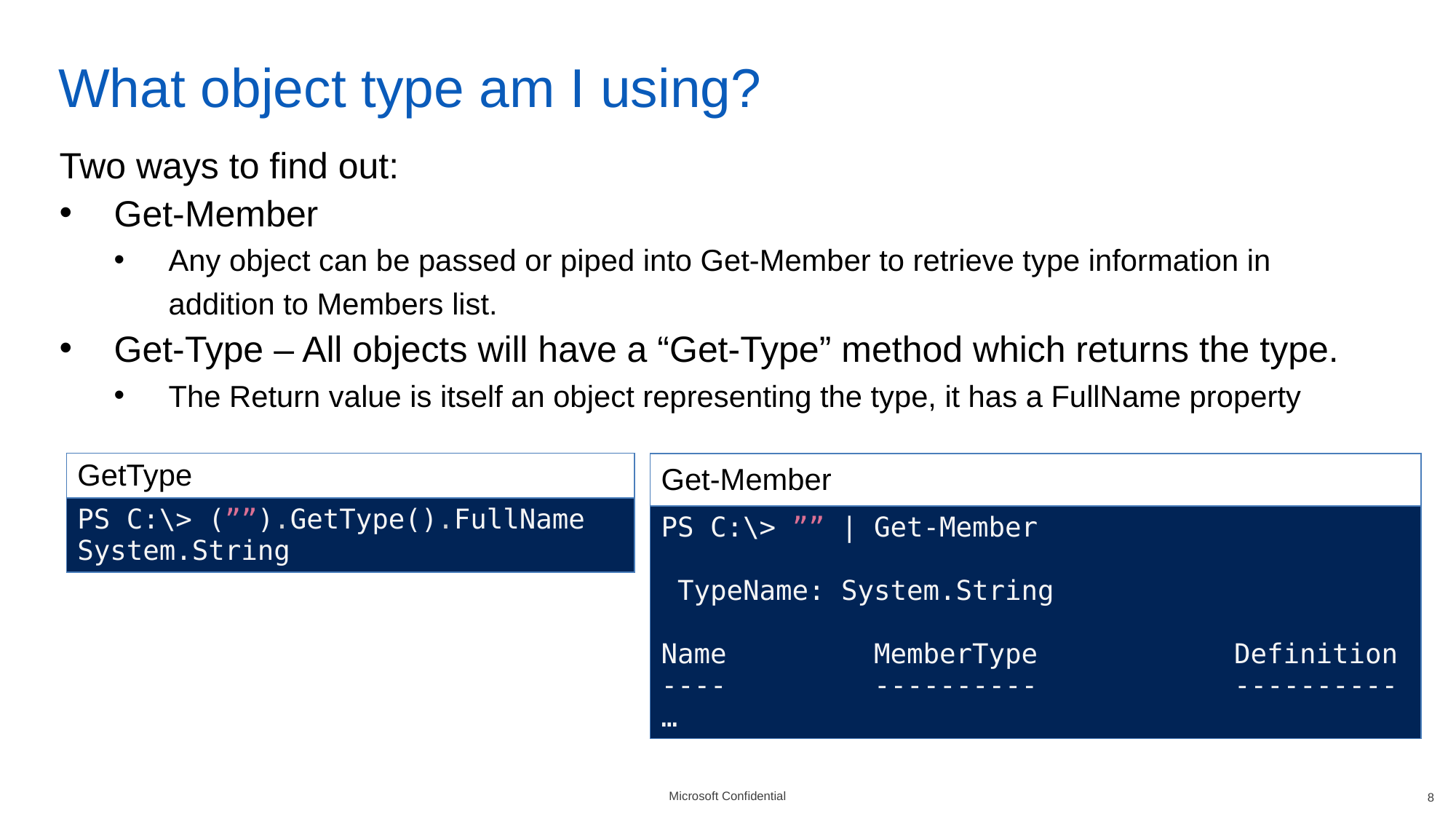

# What object type am I using?
Two ways to find out:
Get-Member
Any object can be passed or piped into Get-Member to retrieve type information in addition to Members list.
Get-Type – All objects will have a “Get-Type” method which returns the type.
The Return value is itself an object representing the type, it has a FullName property
| GetType |
| --- |
| PS C:\> (””).GetType().FullName System.String |
| Get-Member |
| --- |
| PS C:\> ”” | Get-Member TypeName: System.String Name MemberType Definition ---- ---------- ---------- … |
8